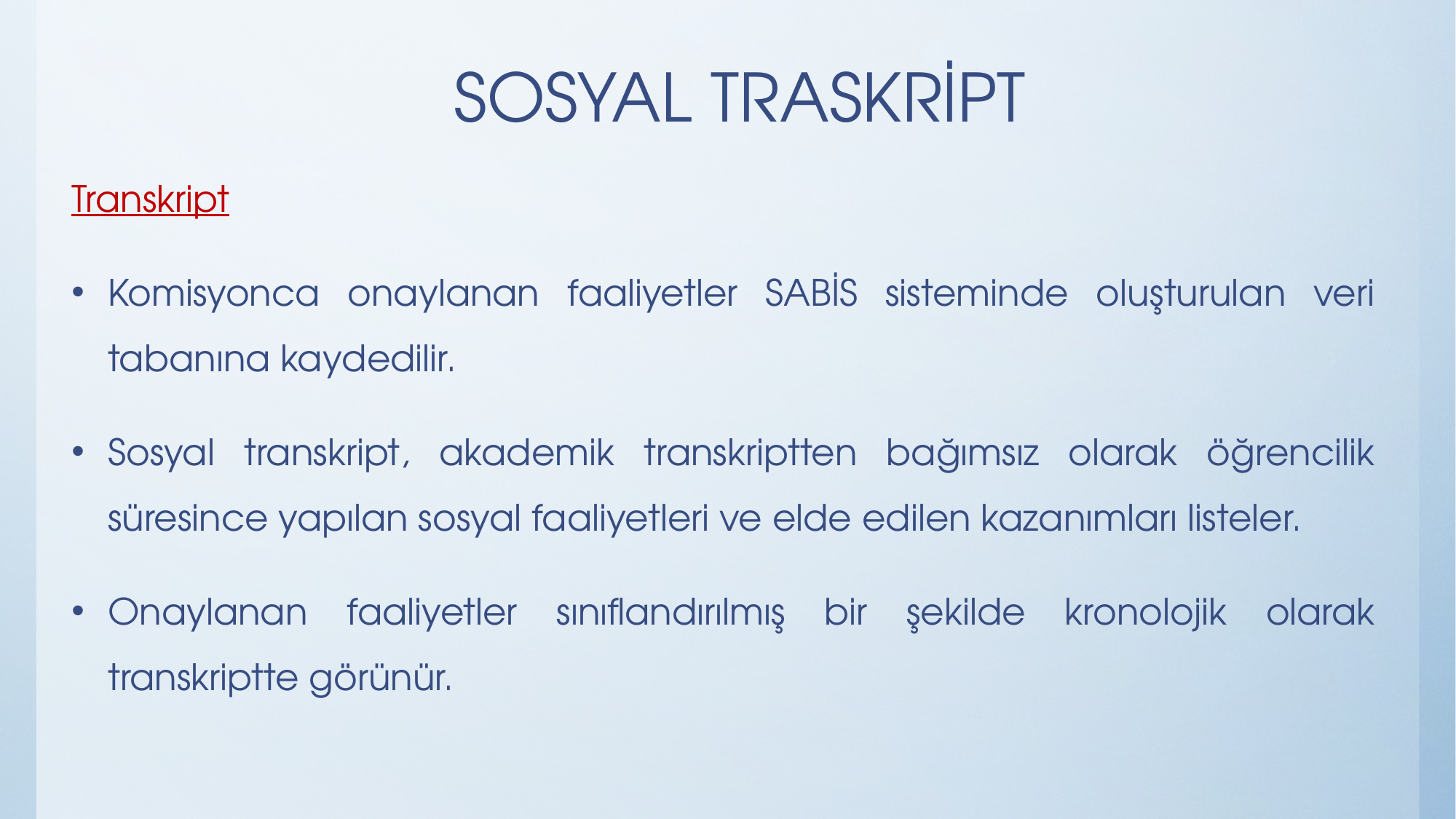

# SOSYAL TRASKRİPT
Transkript
Komisyonca onaylanan faaliyetler SABİS sisteminde oluşturulan veri tabanına kaydedilir.
Sosyal transkript, akademik transkriptten bağımsız olarak öğrencilik süresince yapılan sosyal faaliyetleri ve elde edilen kazanımları listeler.
Onaylanan faaliyetler sınıflandırılmış bir şekilde kronolojik olarak transkriptte görünür.